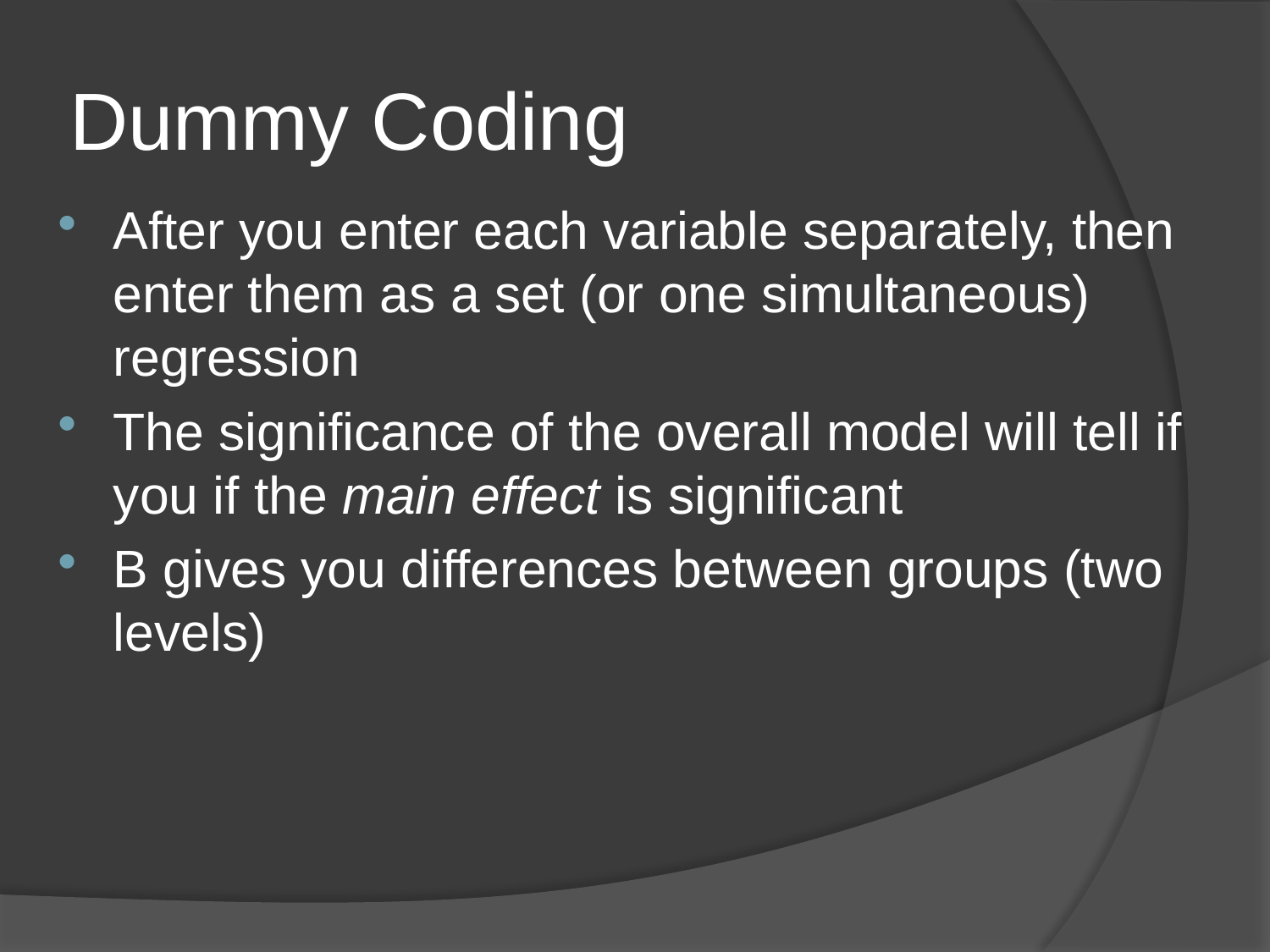

# Dummy Coding
After you enter each variable separately, then enter them as a set (or one simultaneous) regression
The significance of the overall model will tell if you if the main effect is significant
B gives you differences between groups (two levels)